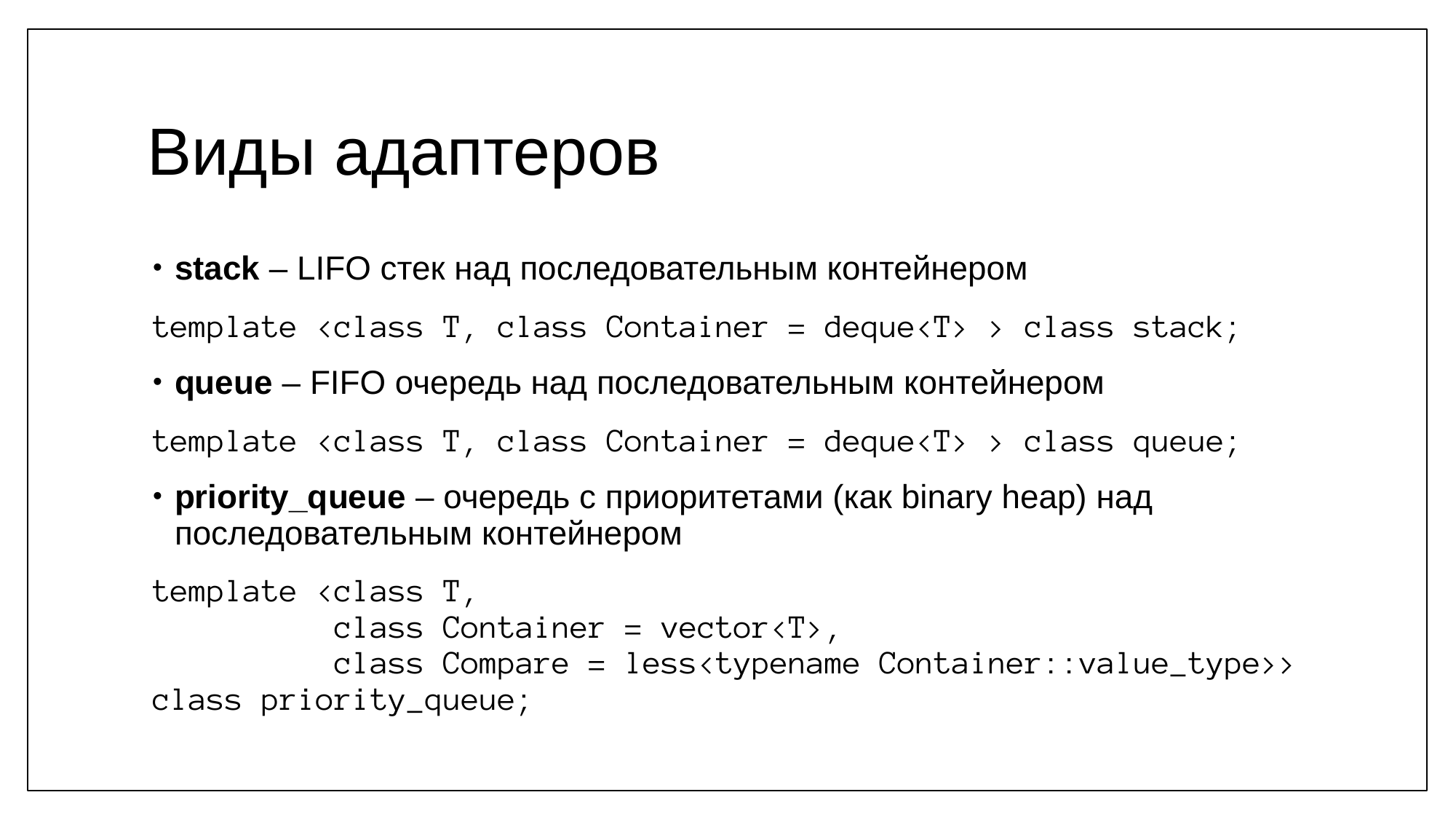

# Виды адаптеров
stack – LIFO стек над последовательным контейнером
template <class T, class Container = deque<T> > class stack;
queue – FIFO очередь над последовательным контейнером
template <class T, class Container = deque<T> > class queue;
priority_queue – очередь с приоритетами (как binary heap) над последовательным контейнером
template <class T,
          class Container = vector<T>,
          class Compare = less<typename Container::value_type>>
class priority_queue;